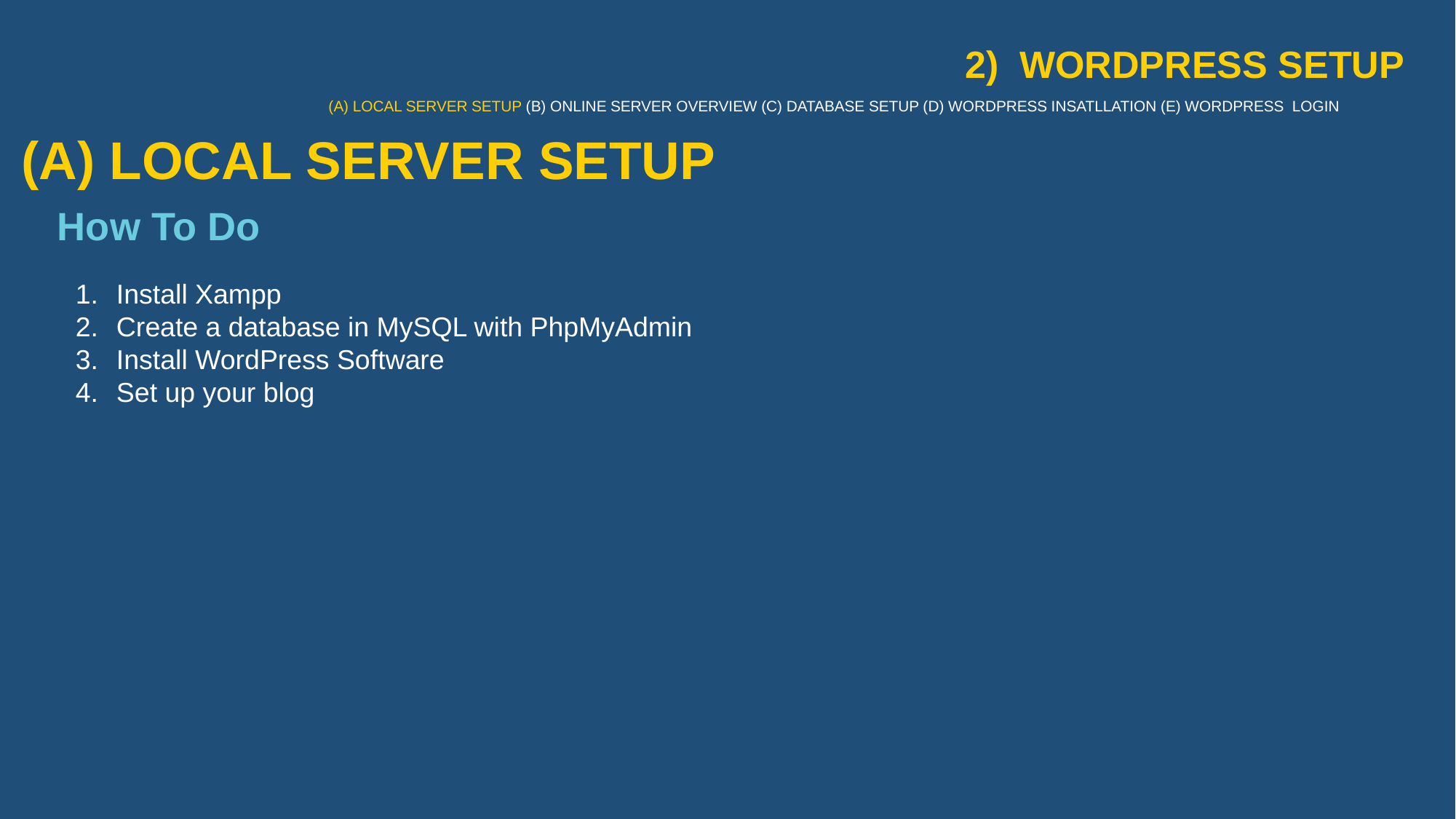

WORDPRESS SETUP
(A) LOCAL SERVER SETUP (B) ONLINE SERVER OVERVIEW (C) DATABASE SETUP (D) WORDPRESS INSATLLATION (E) WORDPRESS  LOGIN
(A) LOCAL SERVER SETUP
How To Do
Install Xampp
Create a database in MySQL with PhpMyAdmin
Install WordPress Software
Set up your blog